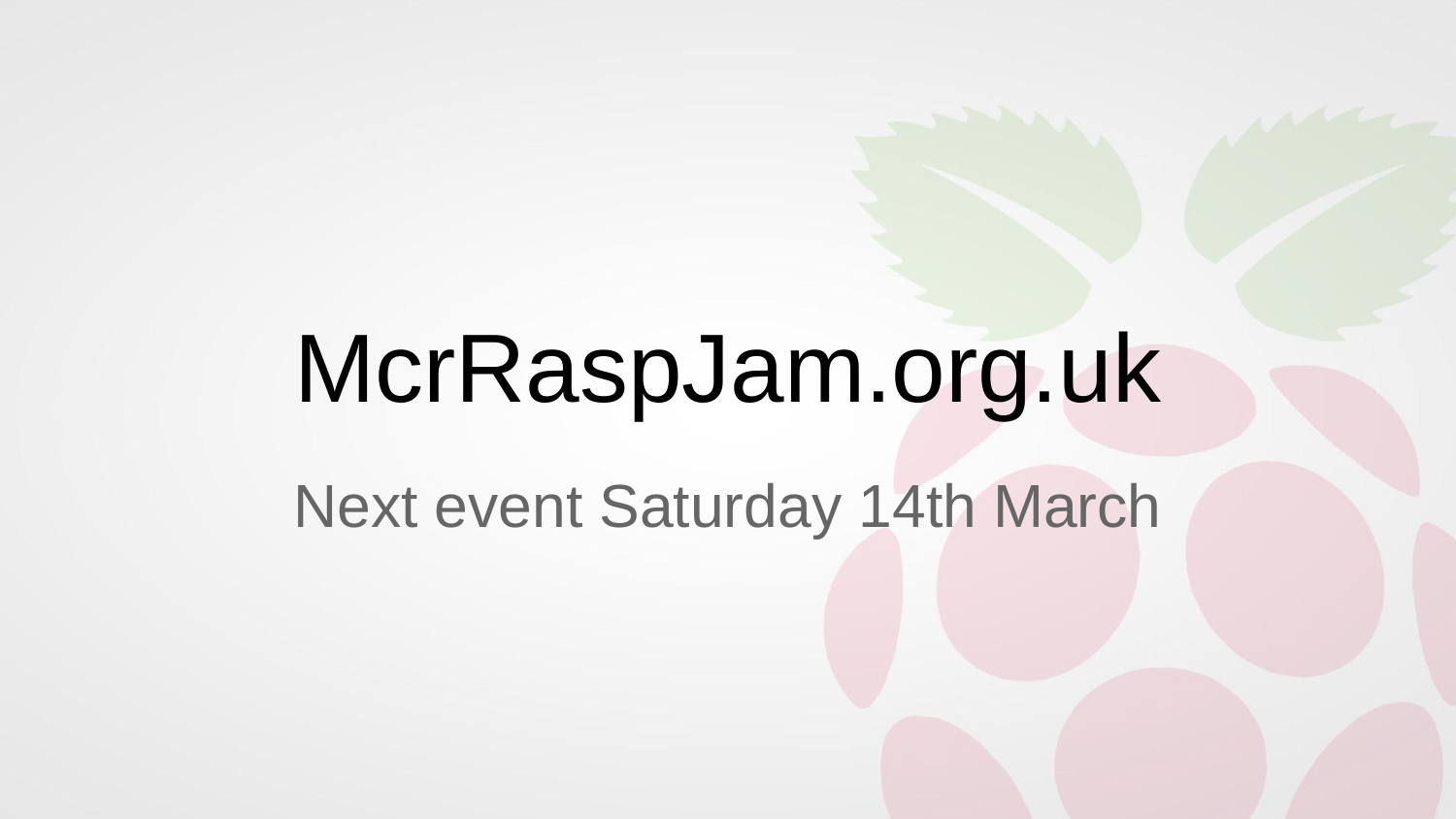

# McrRaspJam.org.uk
Next event Saturday 14th March